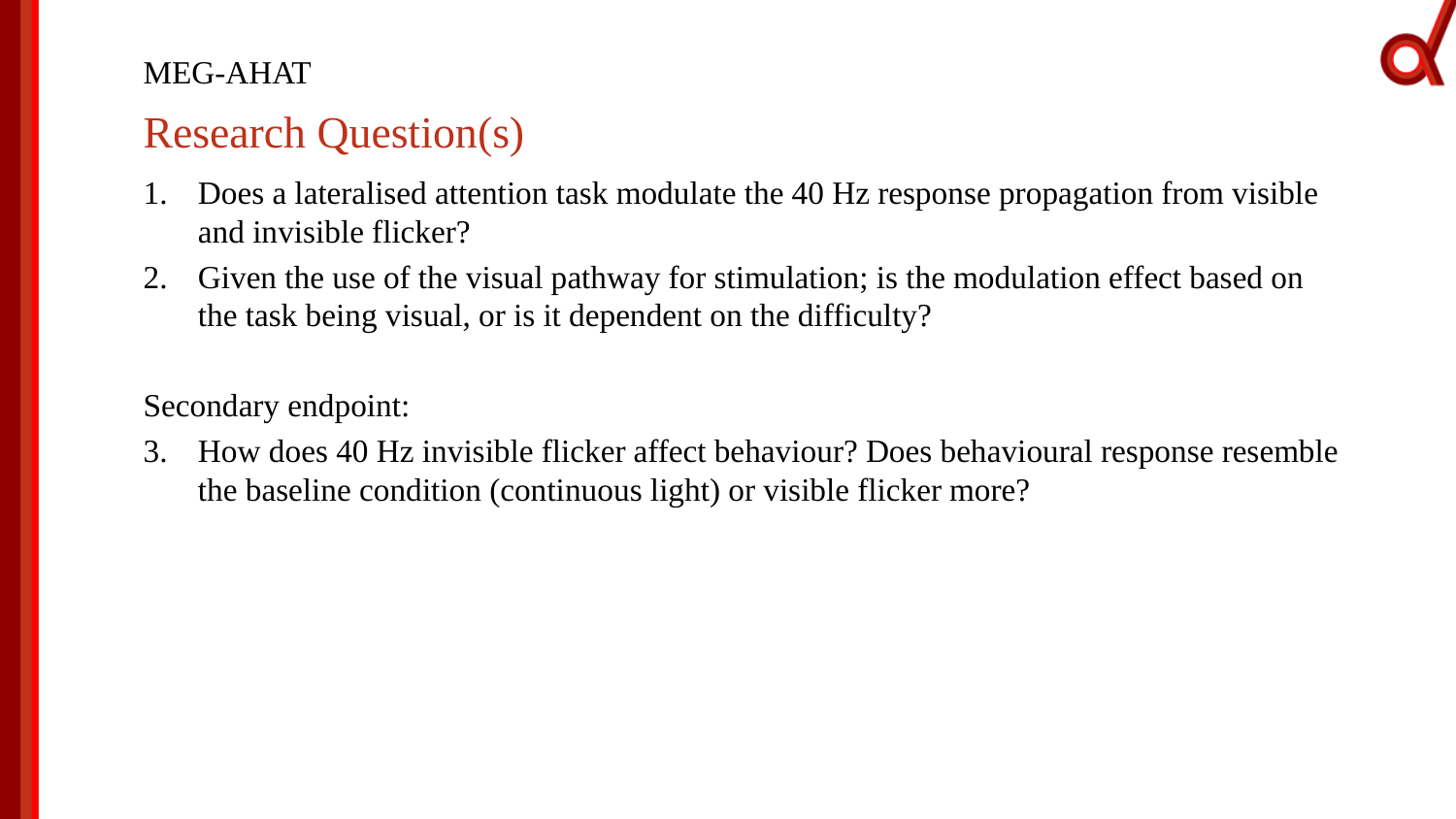

# MEG-AHAT
Research Question(s)
Does a lateralised attention task modulate the 40 Hz response propagation from visible and invisible flicker?
Given the use of the visual pathway for stimulation; is the modulation effect based on the task being visual, or is it dependent on the difficulty?

Secondary endpoint:
How does 40 Hz invisible flicker affect behaviour? Does behavioural response resemble the baseline condition (continuous light) or visible flicker more?